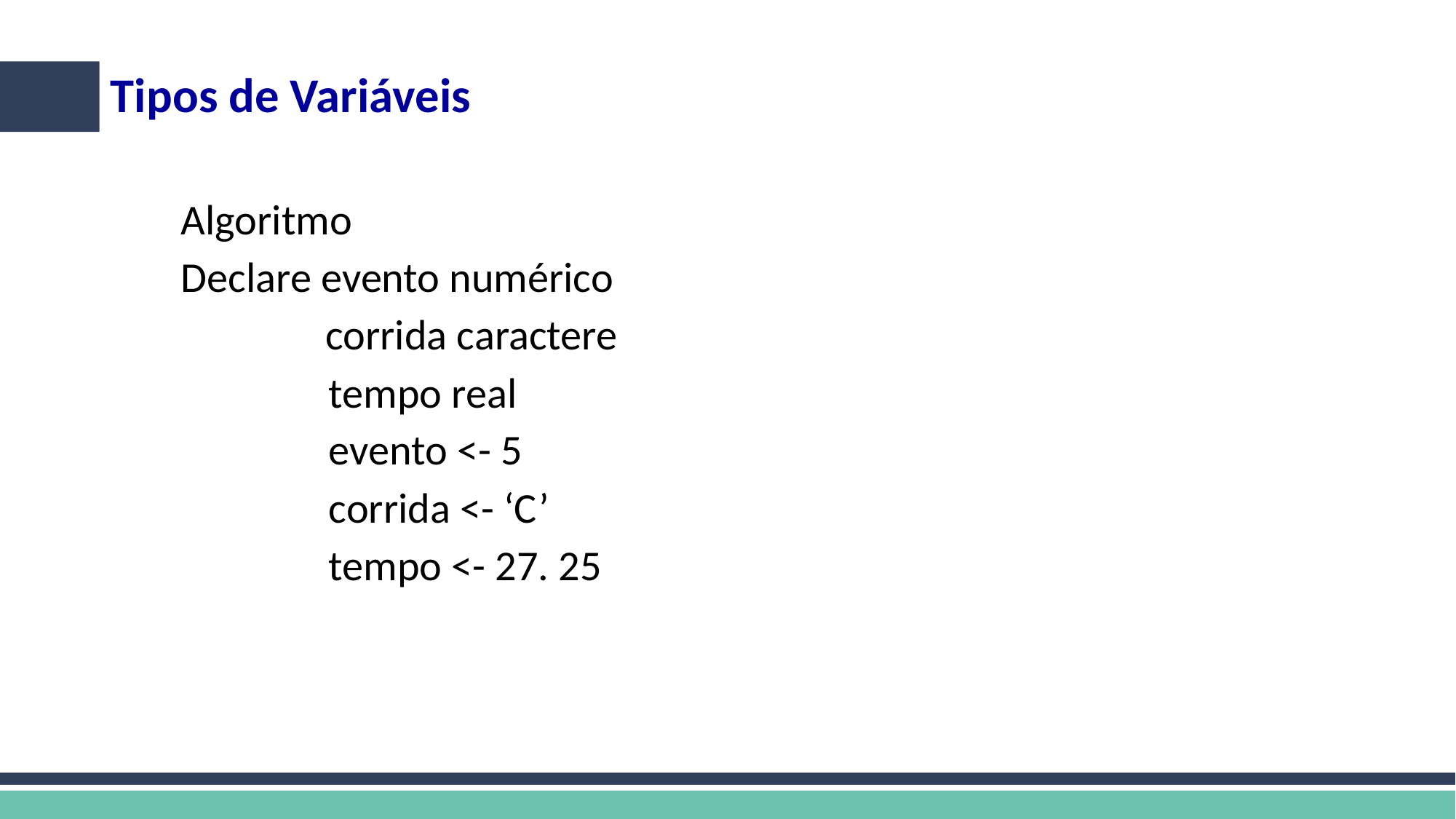

# Tipos de Variáveis
Algoritmo
Declare evento numérico
               corrida caractere
	    tempo real
	    evento <- 5
	    corrida <- ‘C’
	    tempo <- 27. 25